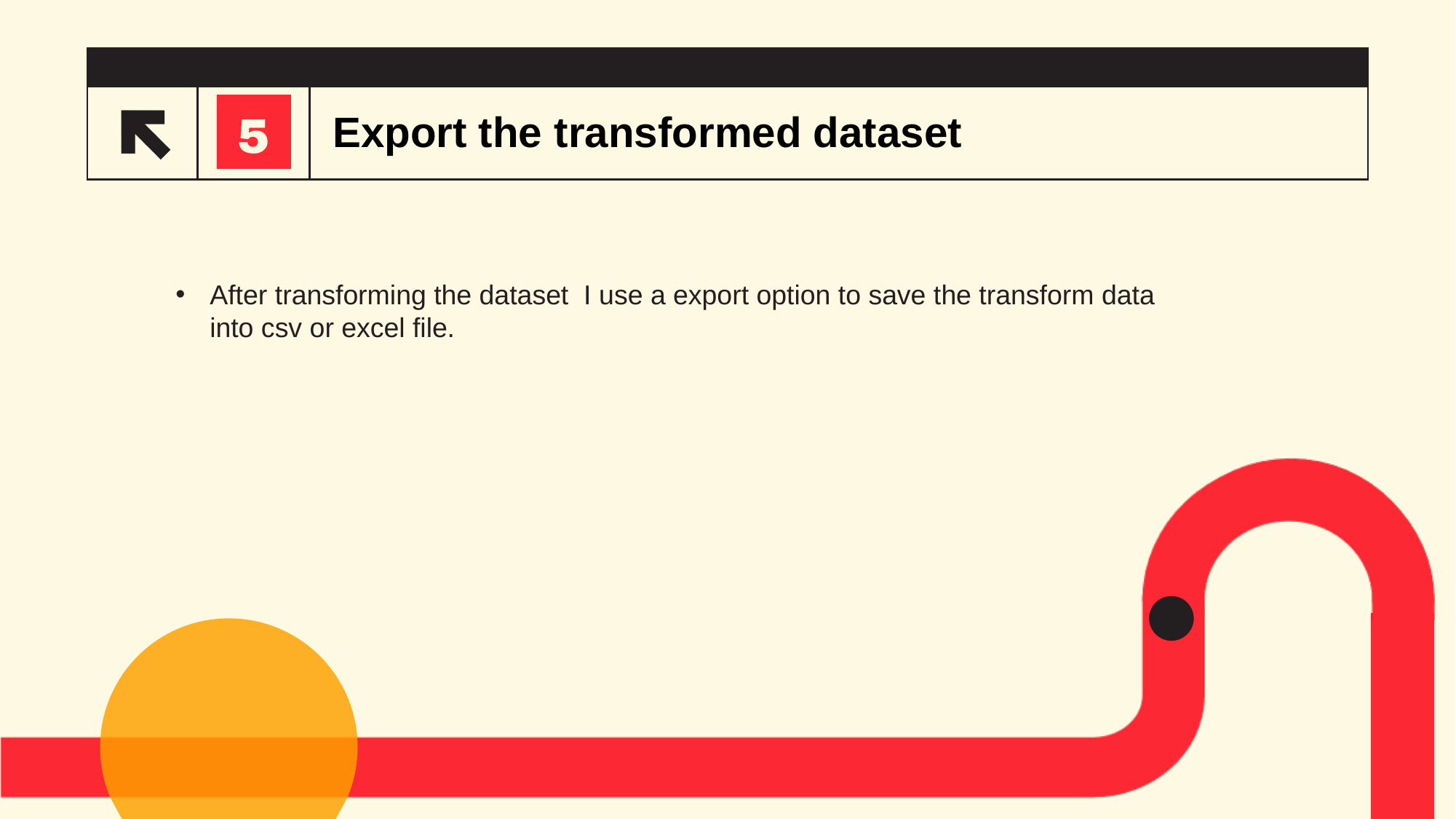

# Export the transformed dataset
3
5
After transforming the dataset  I use a export option to save the transform data into csv or excel file.